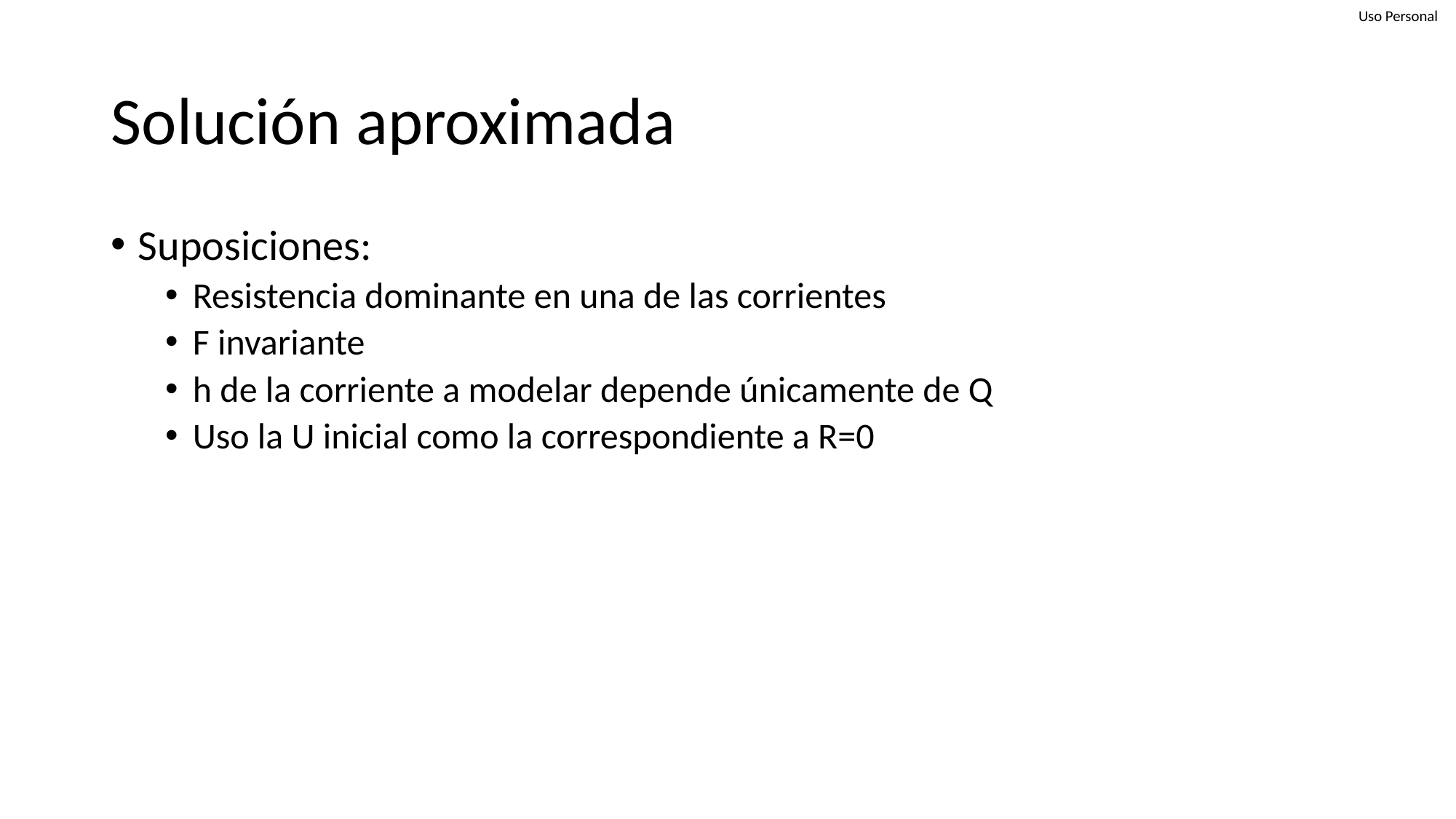

# Solución aproximada
Suposiciones:
Resistencia dominante en una de las corrientes
F invariante
h de la corriente a modelar depende únicamente de Q
Uso la U inicial como la correspondiente a R=0